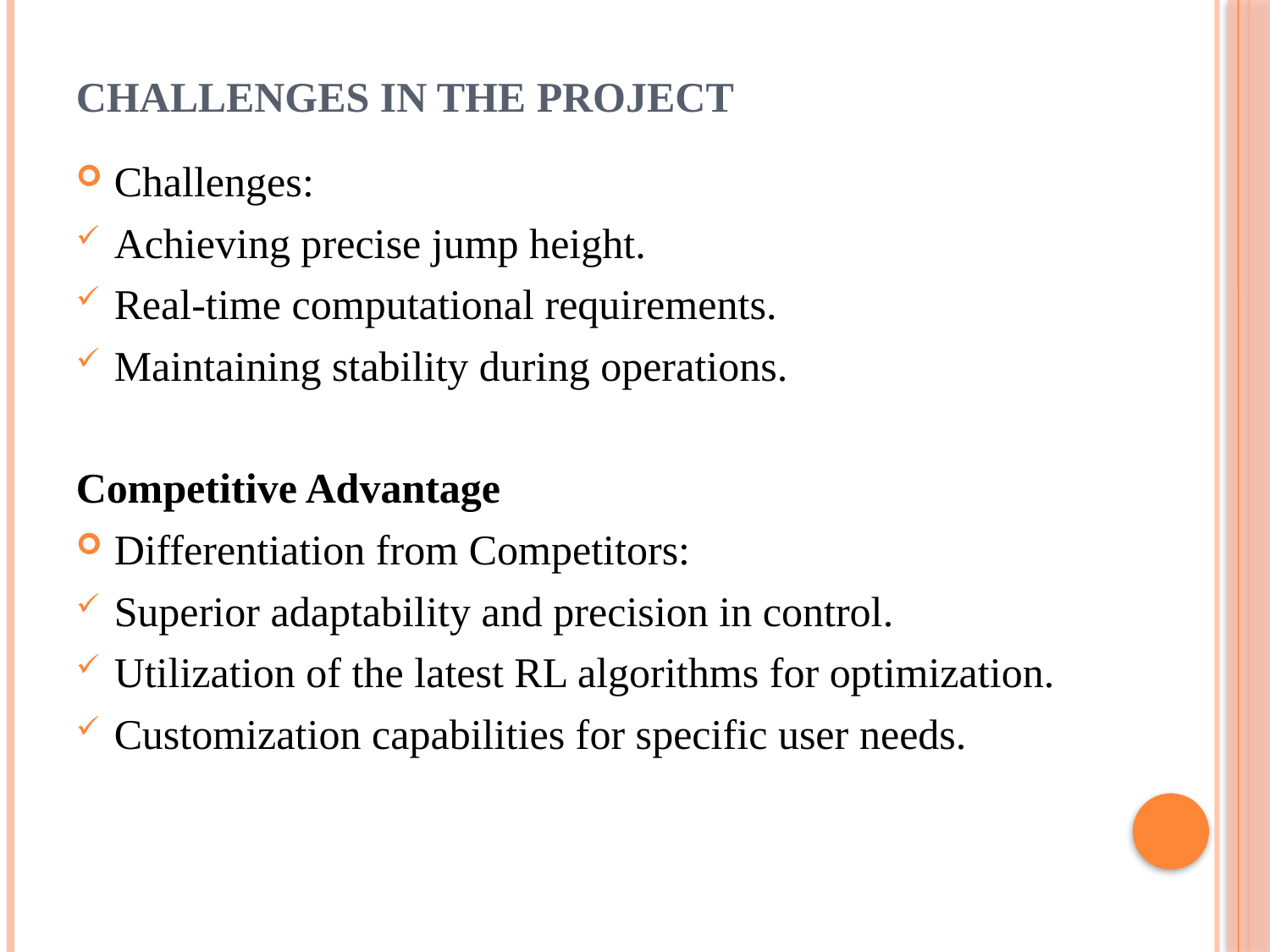

# Challenges in the Project
Challenges:
Achieving precise jump height.
Real-time computational requirements.
Maintaining stability during operations.

Competitive Advantage
Differentiation from Competitors:
Superior adaptability and precision in control.
Utilization of the latest RL algorithms for optimization.
Customization capabilities for specific user needs.